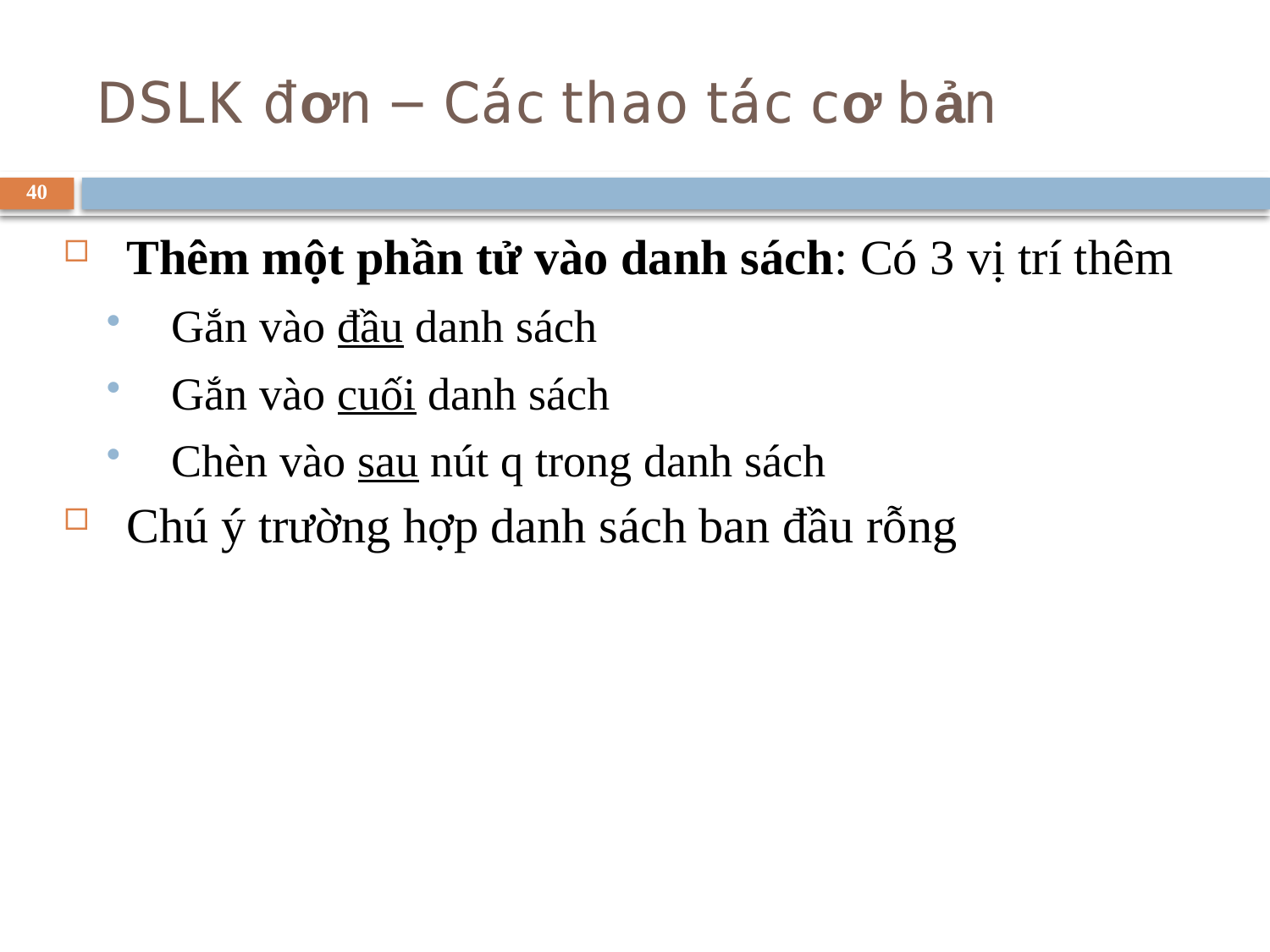

# DSLK đơn – Các thao tác cơ bản
40
Thêm một phần tử vào danh sách: Có 3 vị trí thêm
Gắn vào đầu danh sách
Gắn vào cuối danh sách
Chèn vào sau nút q trong danh sách
Chú ý trường hợp danh sách ban đầu rỗng